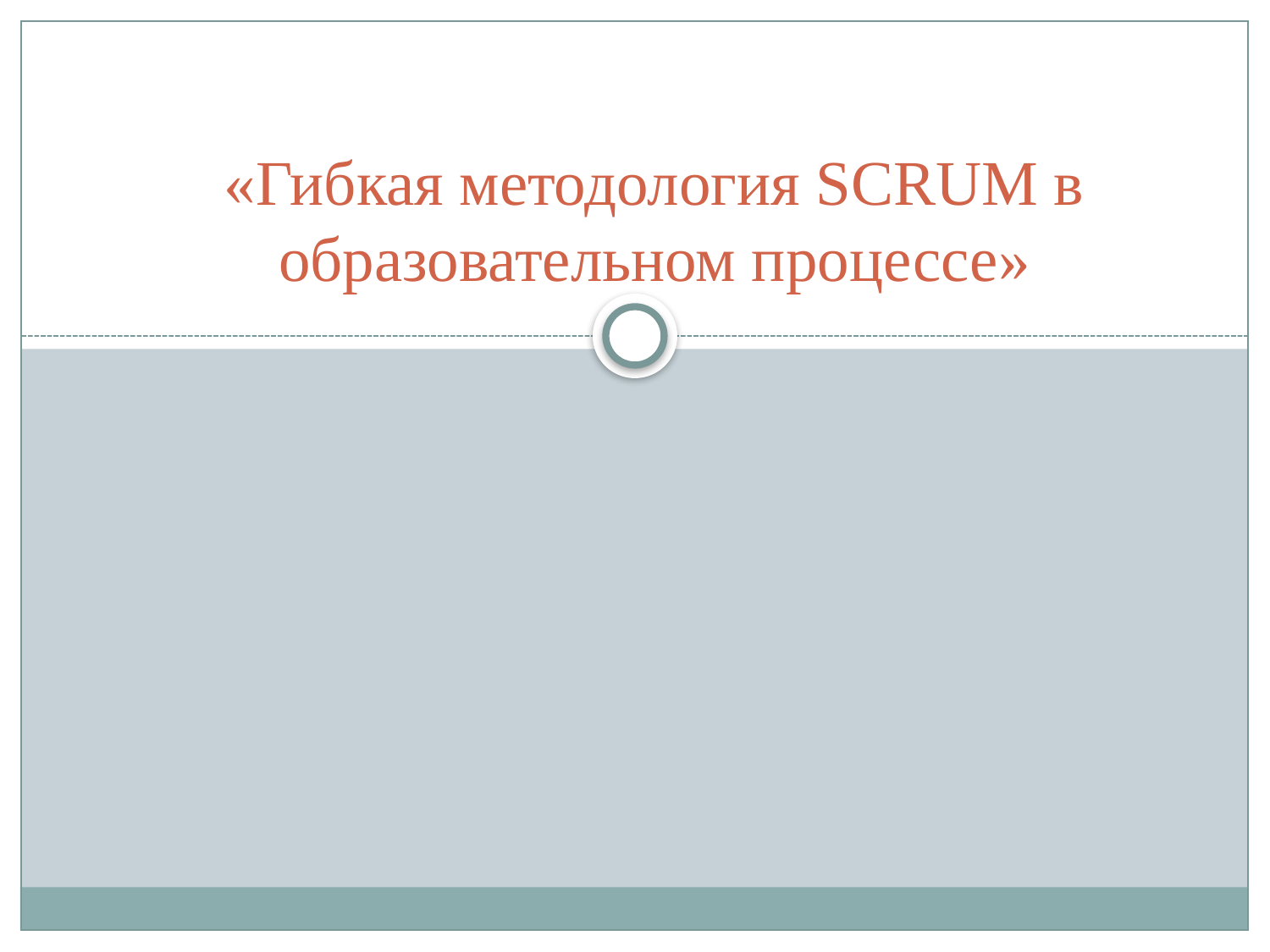

# «Гибкая методология SCRUM в образовательном процессе»